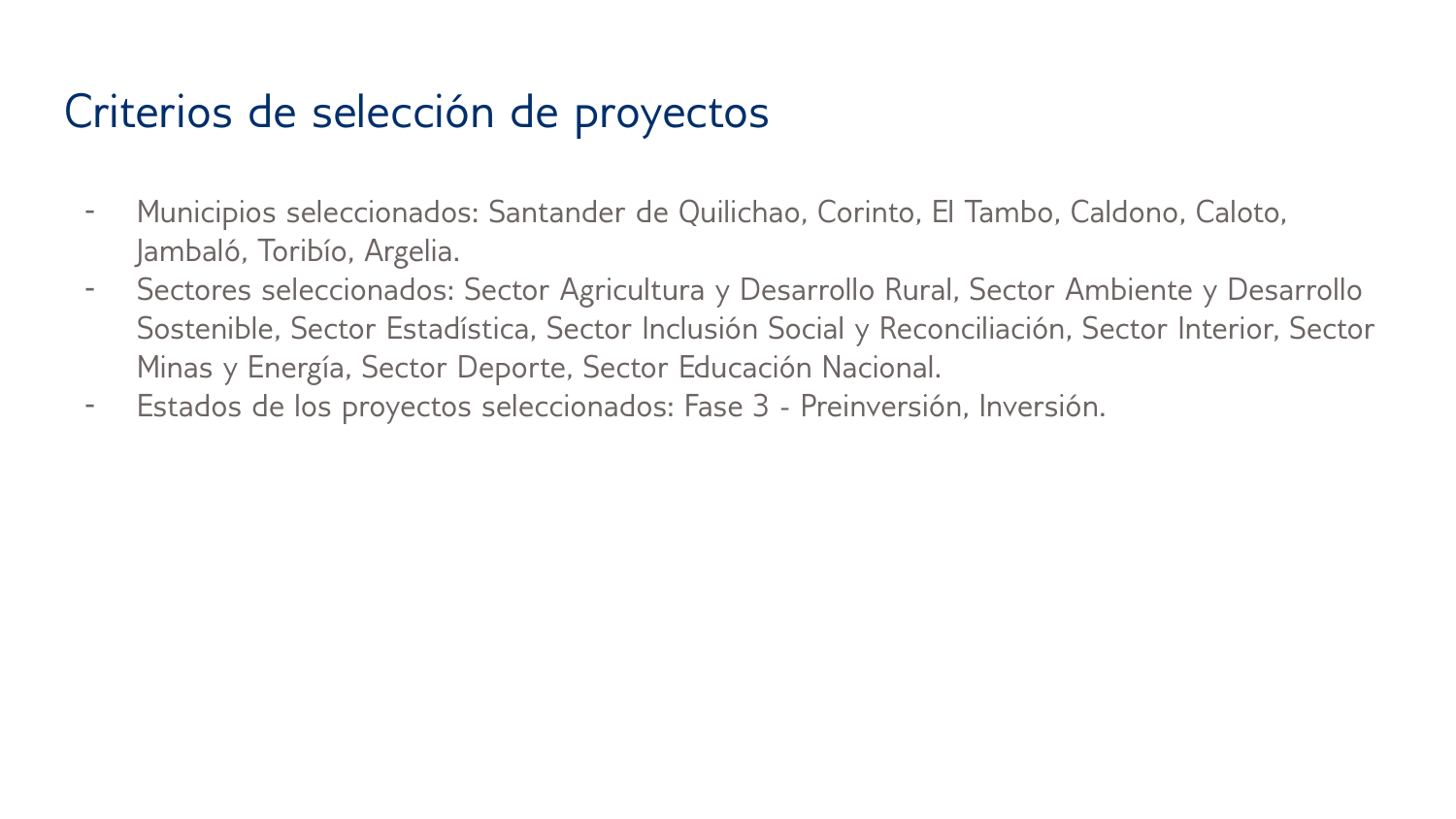

# Criterios de selección de proyectos
Municipios seleccionados: Santander de Quilichao, Corinto, El Tambo, Caldono, Caloto, Jambaló, Toribío, Argelia.
Sectores seleccionados: Sector Agricultura y Desarrollo Rural, Sector Ambiente y Desarrollo Sostenible, Sector Estadística, Sector Inclusión Social y Reconciliación, Sector Interior, Sector Minas y Energía, Sector Deporte, Sector Educación Nacional.
Estados de los proyectos seleccionados: Fase 3 - Preinversión, Inversión.